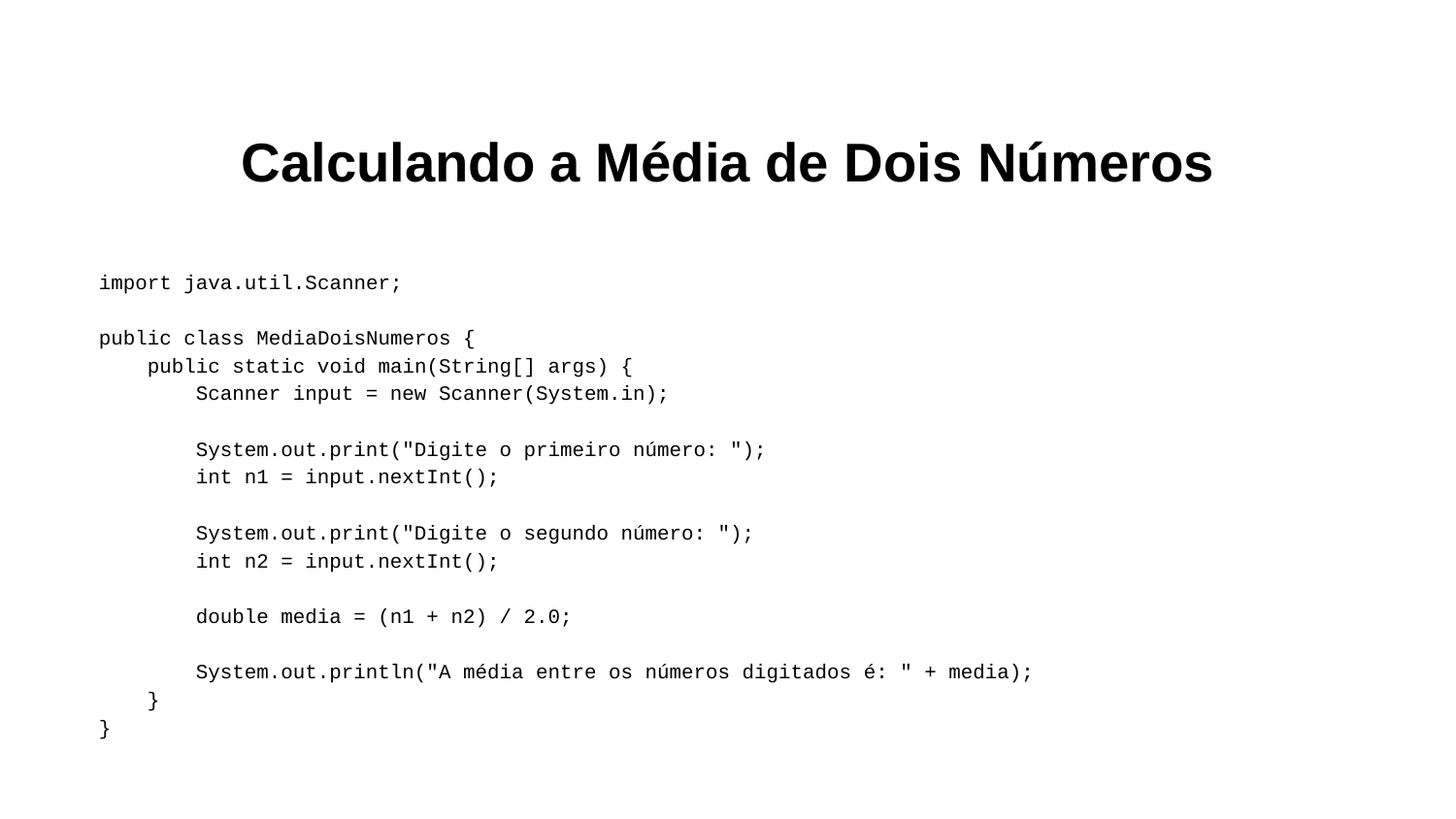

# Calculando a Média de Dois Números
import java.util.Scanner;

public class MediaDoisNumeros {
    public static void main(String[] args) {
        Scanner input = new Scanner(System.in);

        System.out.print("Digite o primeiro número: ");
        int n1 = input.nextInt();

        System.out.print("Digite o segundo número: ");
        int n2 = input.nextInt();

        double media = (n1 + n2) / 2.0;

        System.out.println("A média entre os números digitados é: " + media);
    }
}